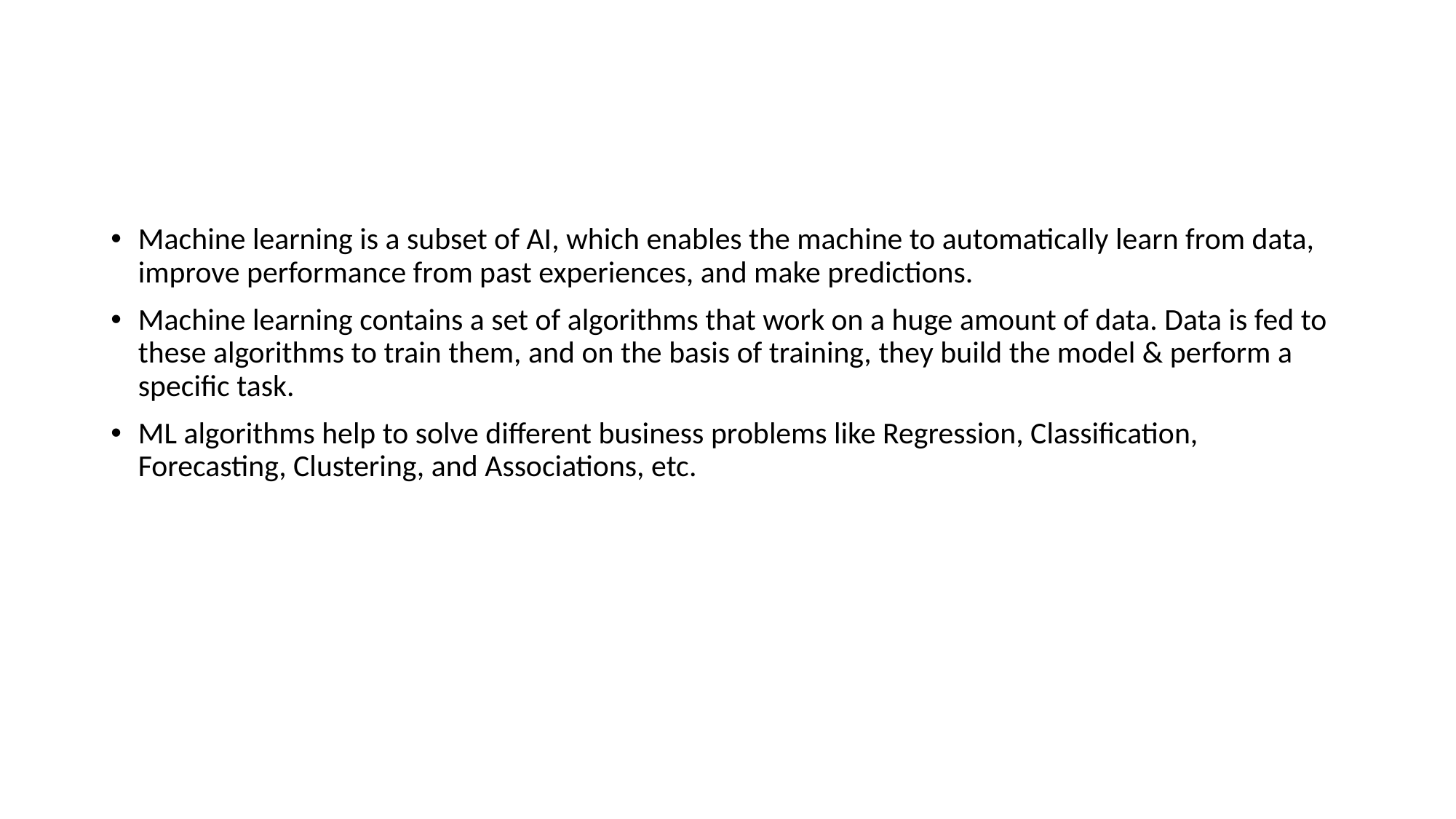

#
Machine learning is a subset of AI, which enables the machine to automatically learn from data, improve performance from past experiences, and make predictions.
Machine learning contains a set of algorithms that work on a huge amount of data. Data is fed to these algorithms to train them, and on the basis of training, they build the model & perform a specific task.
ML algorithms help to solve different business problems like Regression, Classification, Forecasting, Clustering, and Associations, etc.